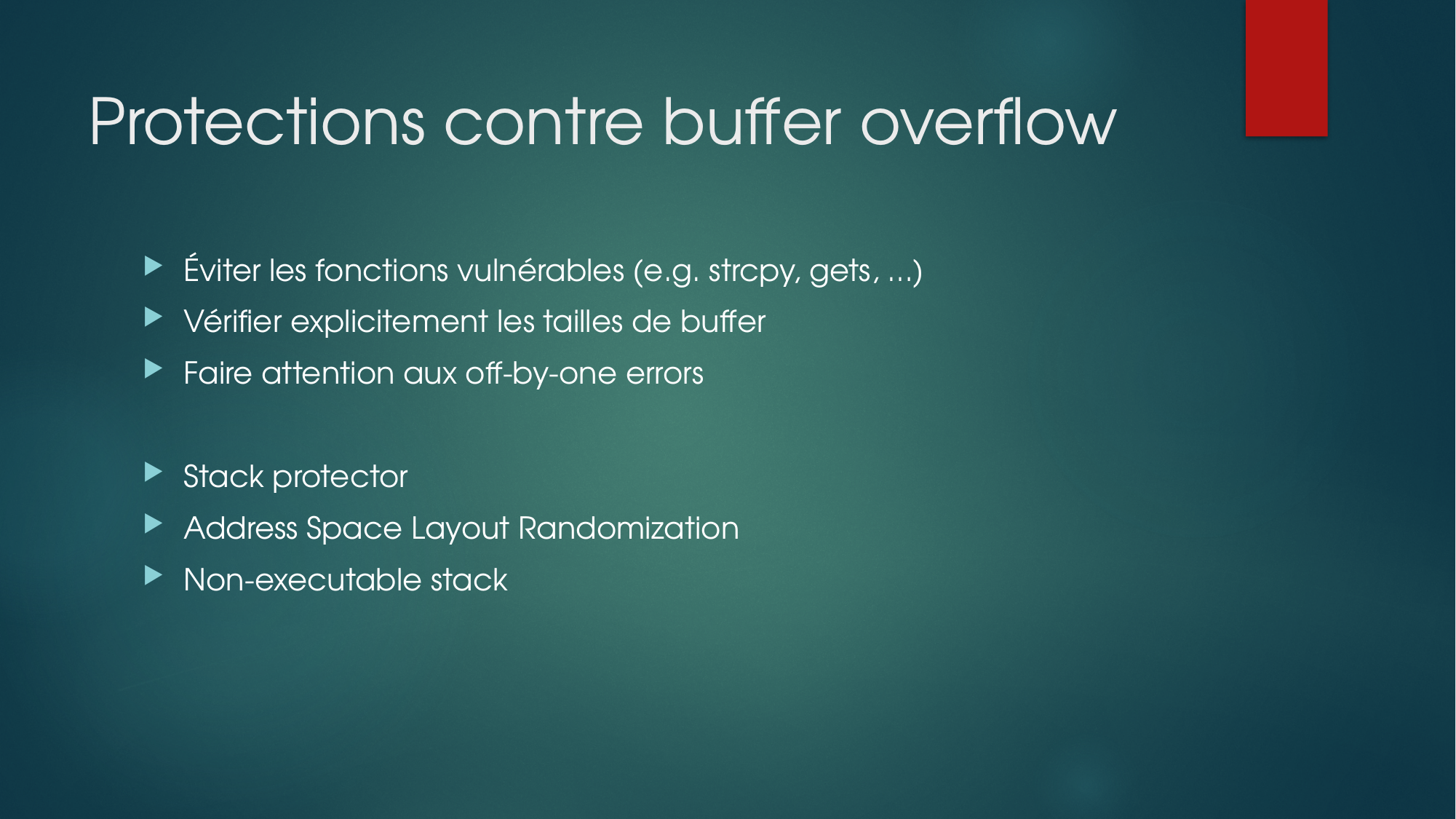

# Protections contre buffer overflow
Éviter les fonctions vulnérables (e.g. strcpy, gets, …)
Vérifier explicitement les tailles de buffer
Faire attention aux off-by-one errors

Stack protector
Address Space Layout Randomization
Non-executable stack